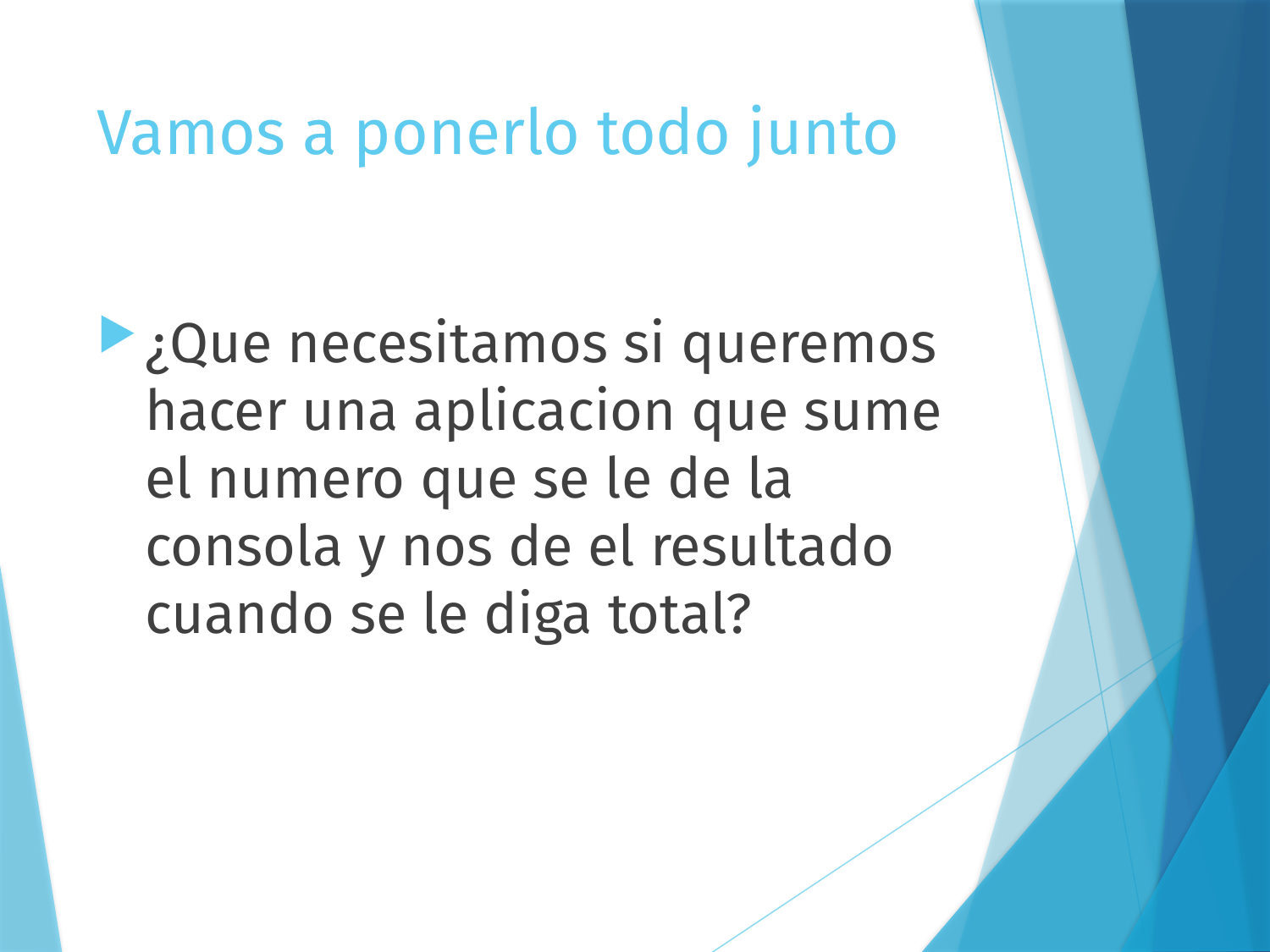

# Vamos a ponerlo todo junto
¿Que necesitamos si queremos hacer una aplicacion que sume el numero que se le de la consola y nos de el resultado cuando se le diga total?